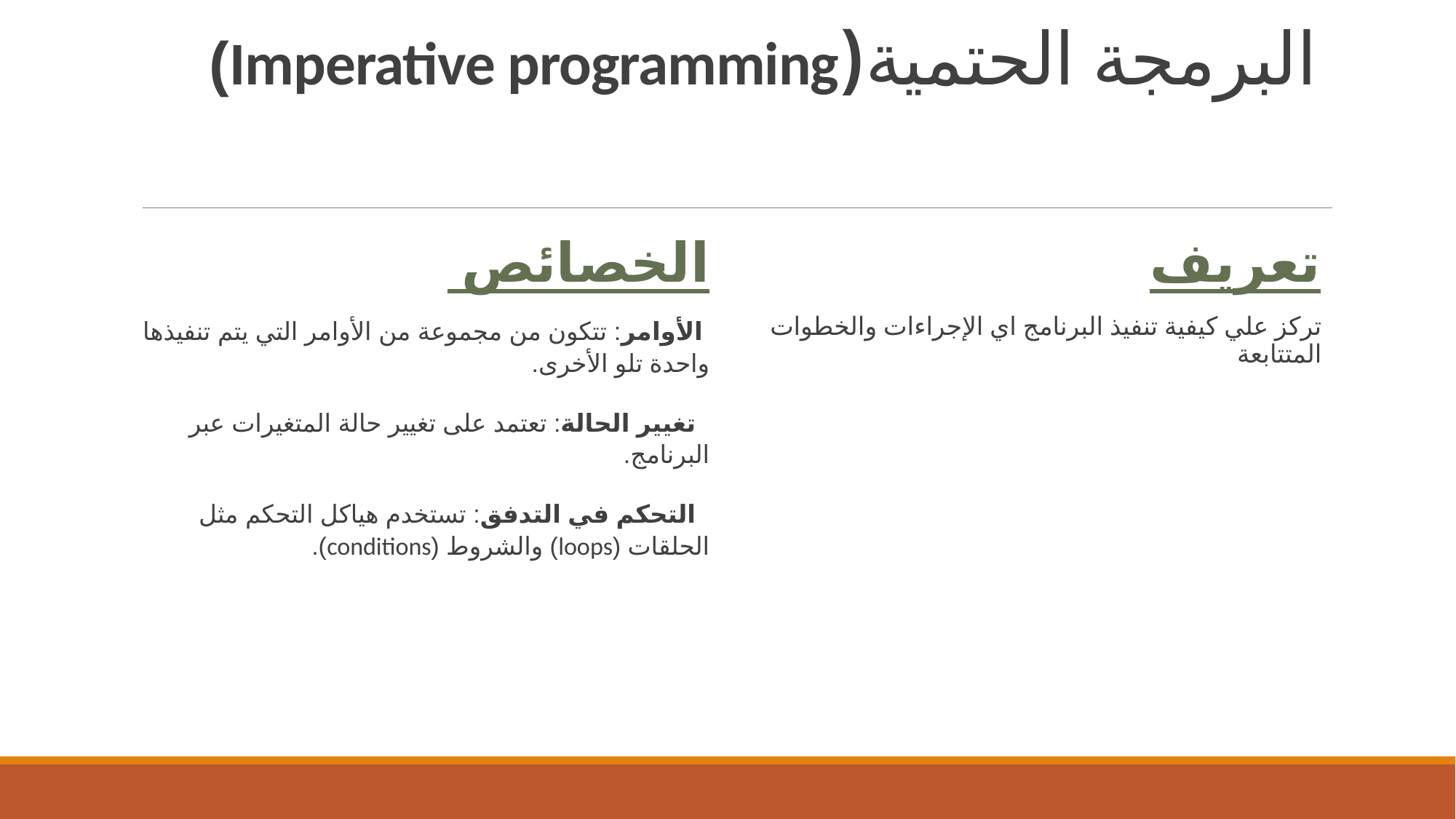

# البرمجة الحتمية(Imperative programming)
الخصائص
تعريف
 الأوامر: تتكون من مجموعة من الأوامر التي يتم تنفيذها واحدة تلو الأخرى.
  تغيير الحالة: تعتمد على تغيير حالة المتغيرات عبر البرنامج.
  التحكم في التدفق: تستخدم هياكل التحكم مثل الحلقات (loops) والشروط (conditions).

تركز علي كيفية تنفيذ البرنامج اي الإجراءات والخطوات المتتابعة